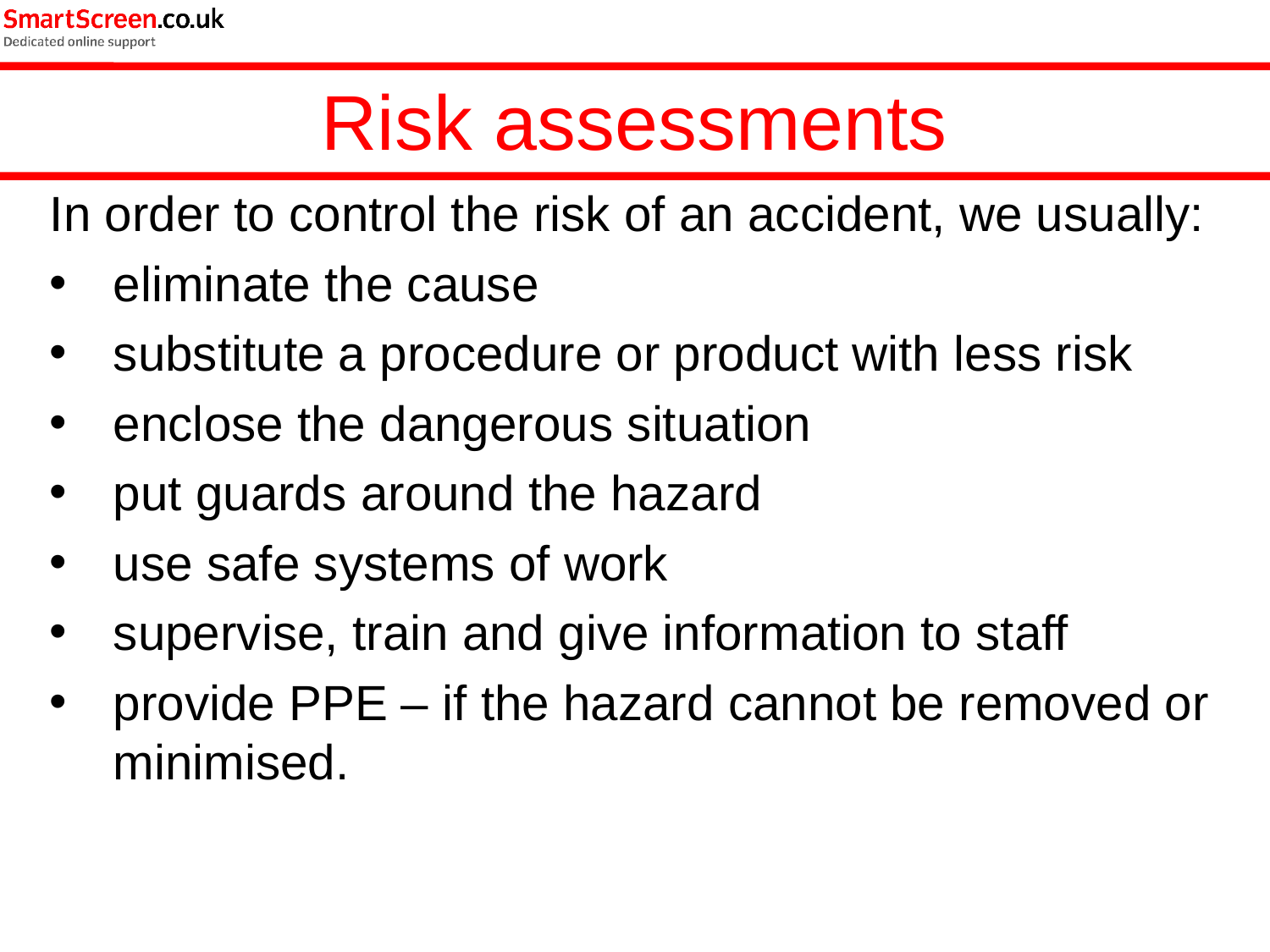

Risk assessments
In order to control the risk of an accident, we usually:
eliminate the cause
substitute a procedure or product with less risk
enclose the dangerous situation
put guards around the hazard
use safe systems of work
supervise, train and give information to staff
provide PPE – if the hazard cannot be removed or minimised.